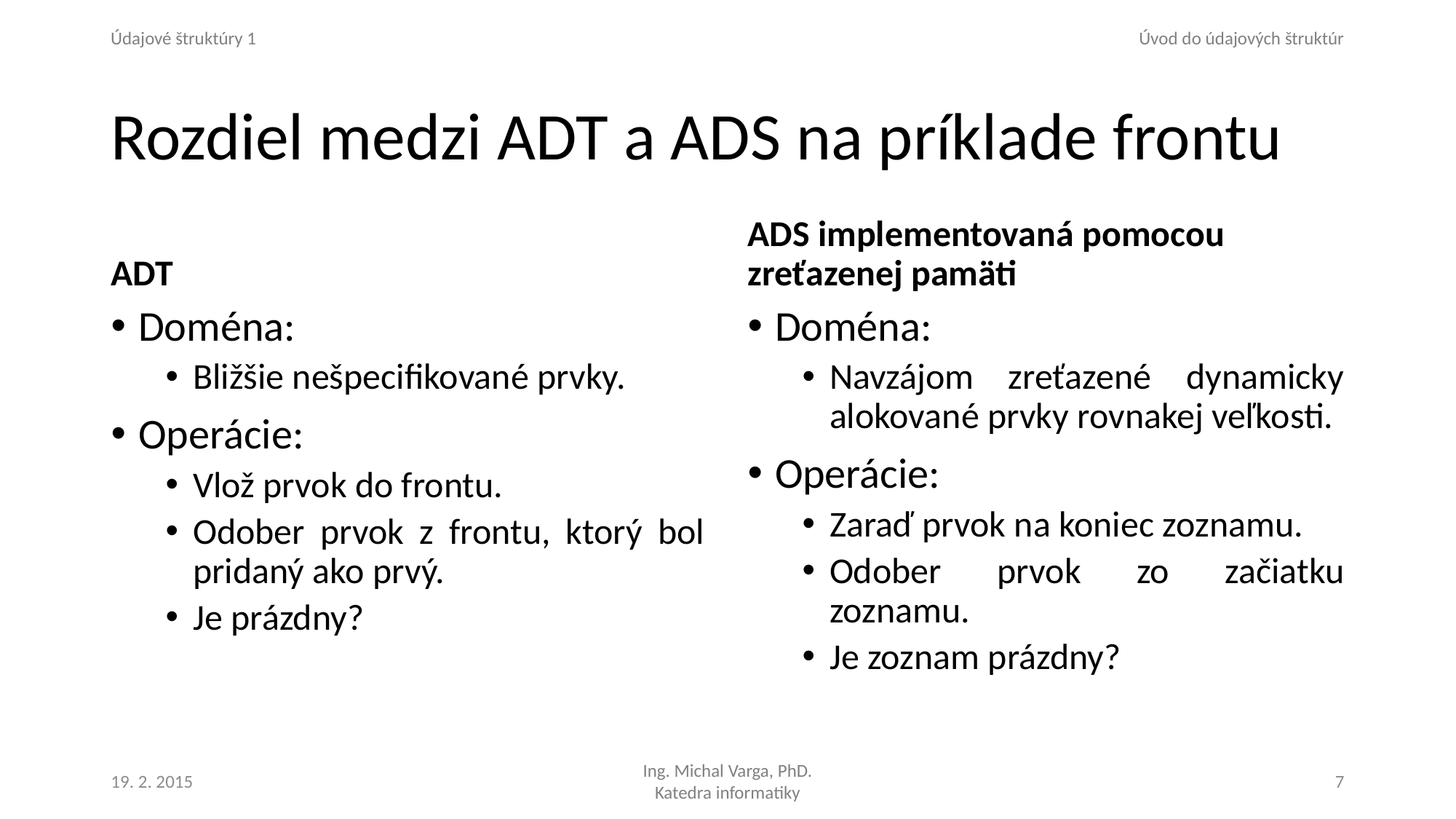

# Rozdiel medzi ADT a ADS na príklade frontu
ADT
ADS implementovaná pomocou zreťazenej pamäti
Doména:
Bližšie nešpecifikované prvky.
Operácie:
Vlož prvok do frontu.
Odober prvok z frontu, ktorý bol pridaný ako prvý.
Je prázdny?
Doména:
Navzájom zreťazené dynamicky alokované prvky rovnakej veľkosti.
Operácie:
Zaraď prvok na koniec zoznamu.
Odober prvok zo začiatku zoznamu.
Je zoznam prázdny?
19. 2. 2015
7